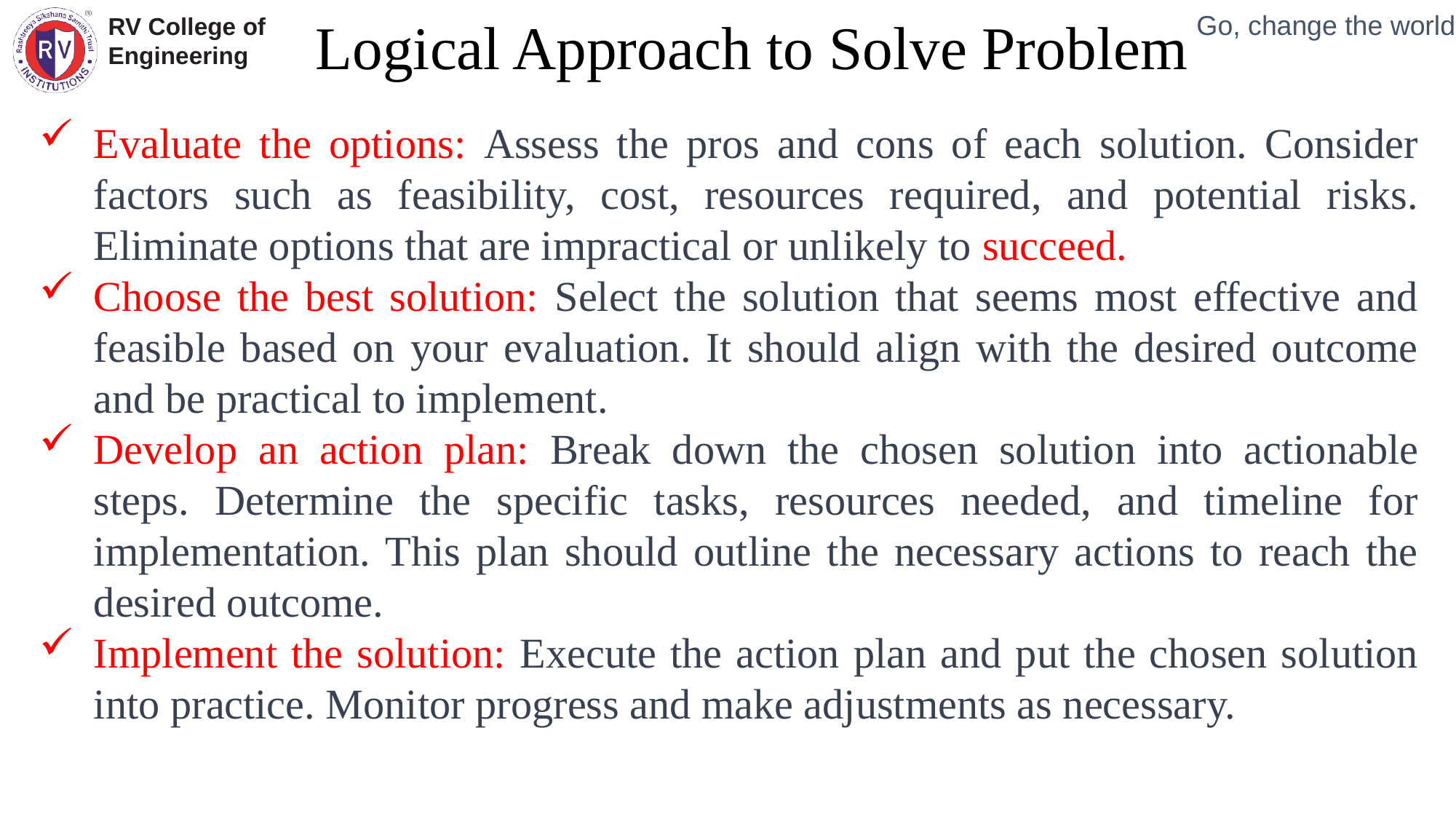

Logical Approach to Solve Problem
Mechanical  Engineering Department
Evaluate the options: Assess the pros and cons of each solution. Consider factors such as feasibility, cost, resources required, and potential risks. Eliminate options that are impractical or unlikely to succeed.
Choose the best solution: Select the solution that seems most effective and feasible based on your evaluation. It should align with the desired outcome and be practical to implement.
Develop an action plan: Break down the chosen solution into actionable steps. Determine the specific tasks, resources needed, and timeline for implementation. This plan should outline the necessary actions to reach the desired outcome.
Implement the solution: Execute the action plan and put the chosen solution into practice. Monitor progress and make adjustments as necessary.